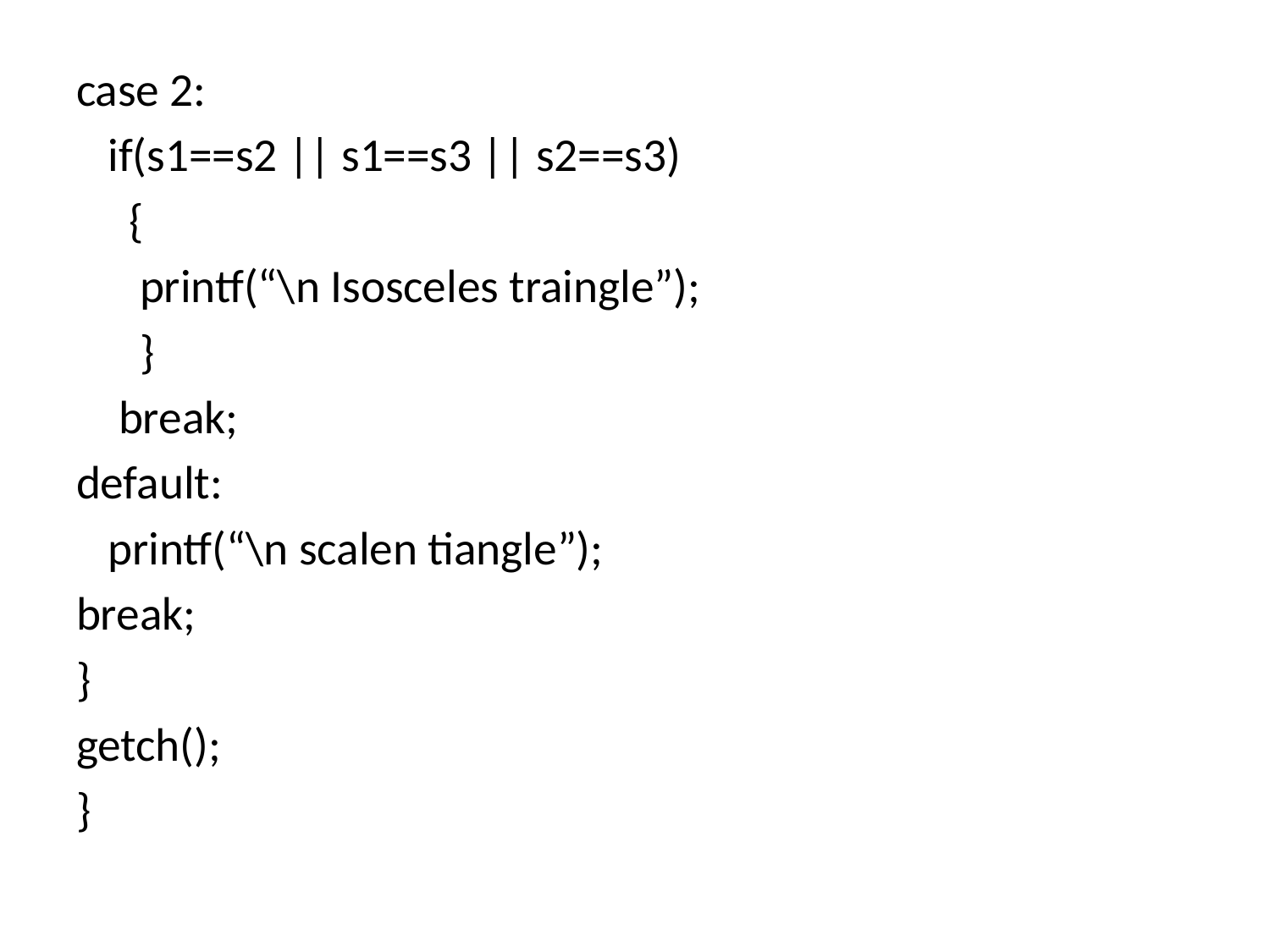

case 2:
   if(s1==s2 || s1==s3 || s2==s3)
     {
      printf(“\n Isosceles traingle”);
      }
    break;
default:
   printf(“\n scalen tiangle”);
break;
}
getch();
}